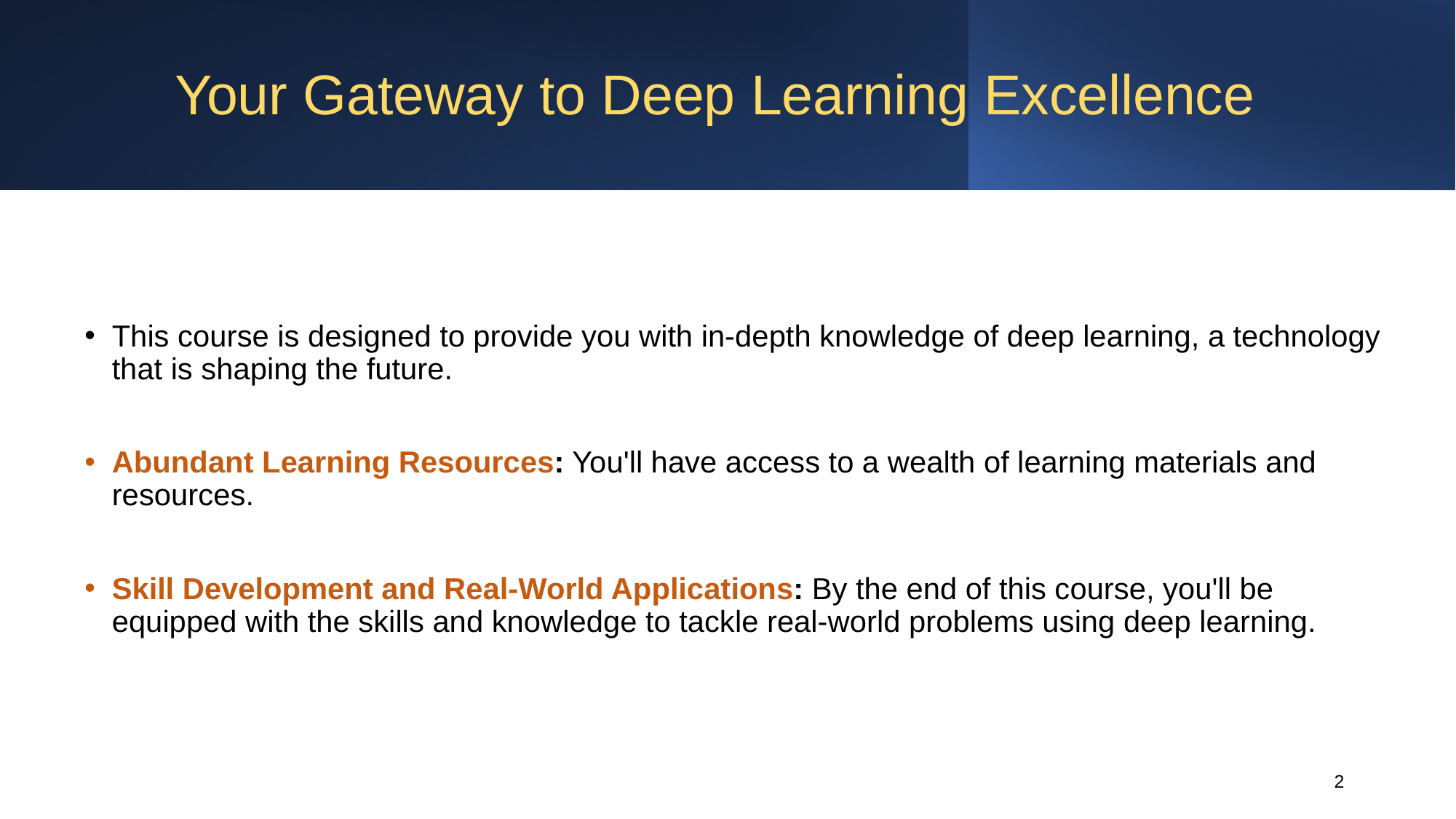

# Your Gateway to Deep Learning Excellence
This course is designed to provide you with in-depth knowledge of deep learning, a technology that is shaping the future.
Abundant Learning Resources: You'll have access to a wealth of learning materials and resources.
Skill Development and Real-World Applications: By the end of this course, you'll be equipped with the skills and knowledge to tackle real-world problems using deep learning.
2